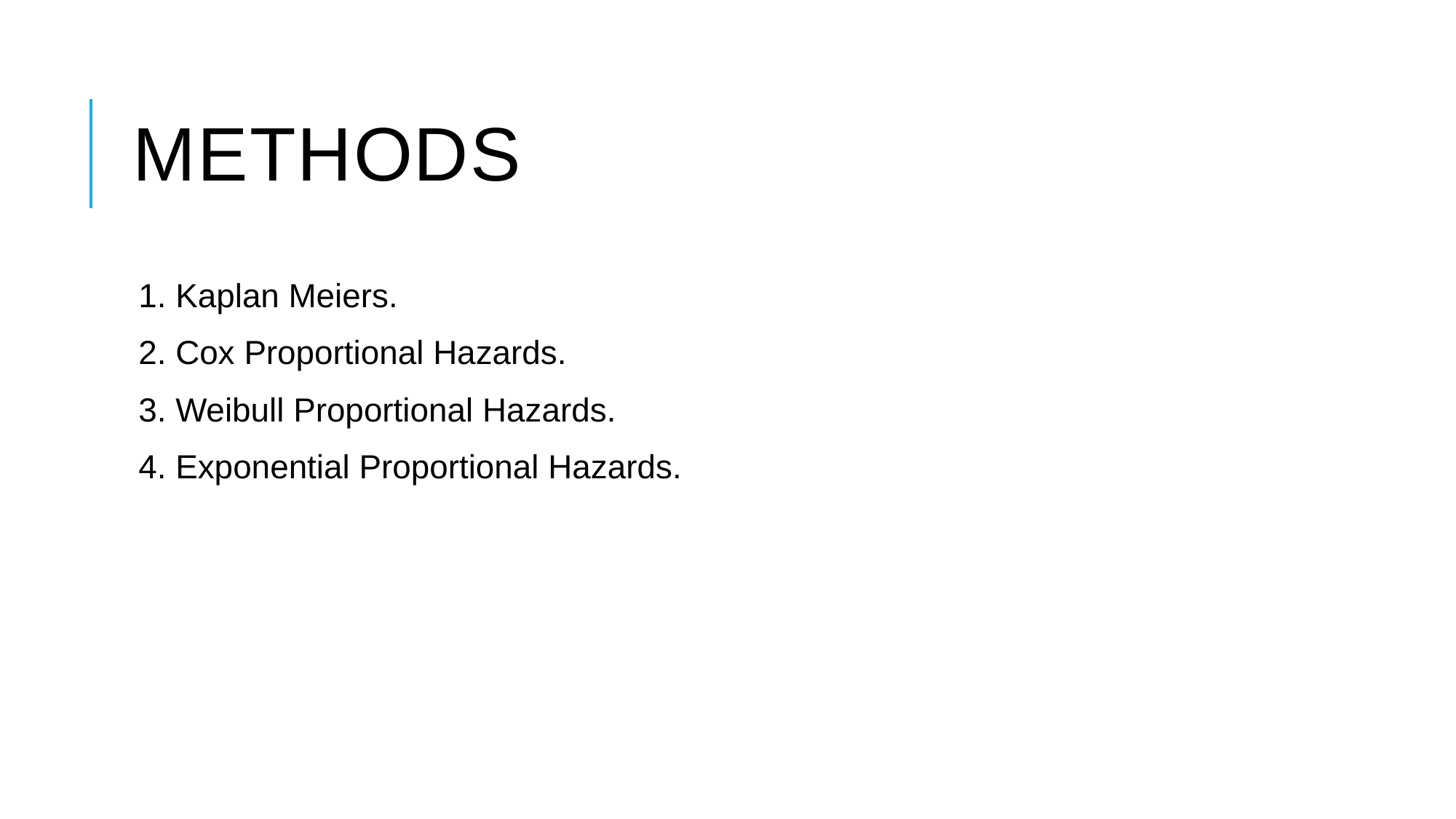

# Methods
1. Kaplan Meiers.
2. Cox Proportional Hazards.
3. Weibull Proportional Hazards.
4. Exponential Proportional Hazards.